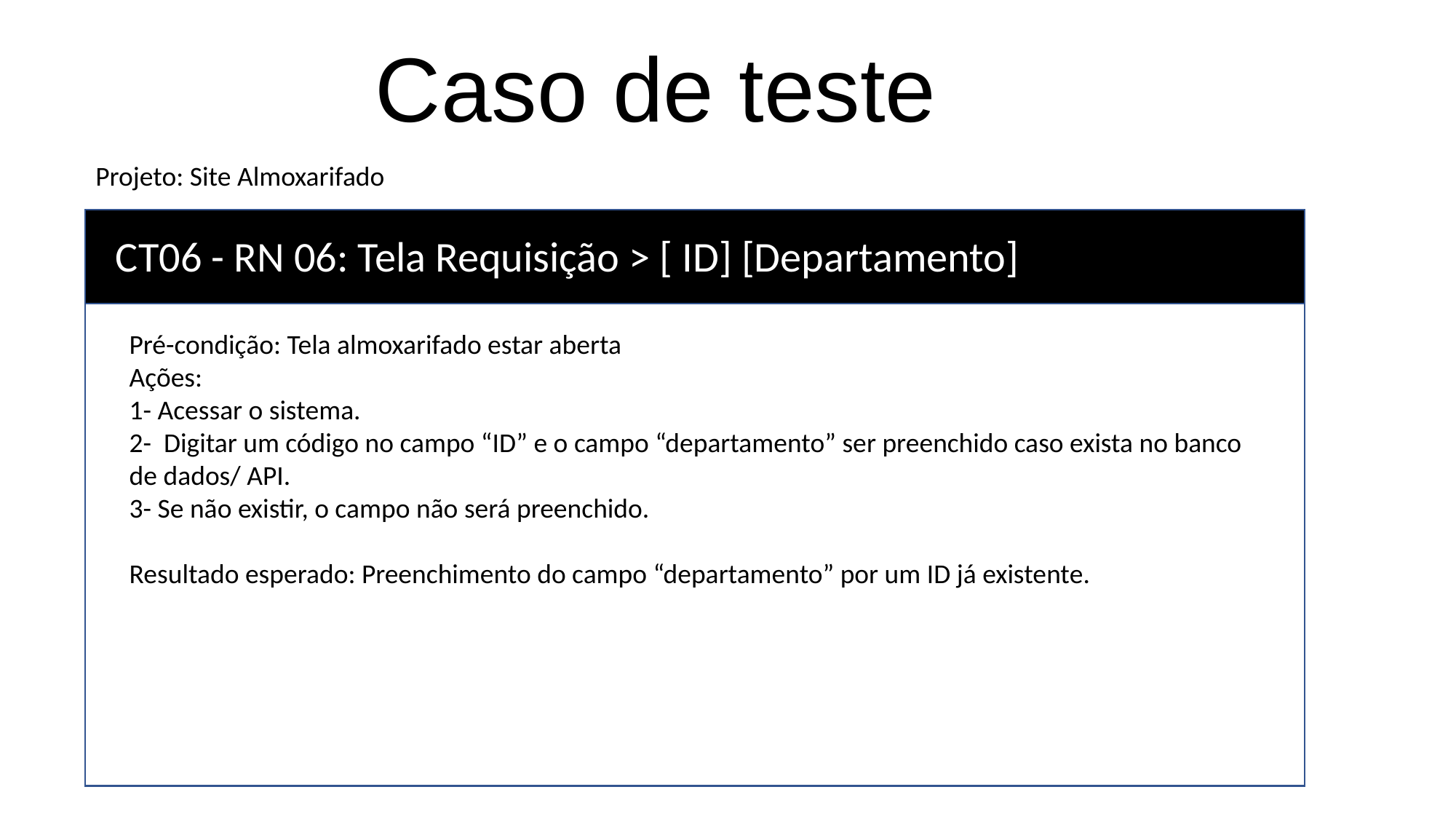

# Caso de teste
Projeto: Site Almoxarifado

CT06 - RN 06: Tela Requisição > [ ID] [Departamento]

Pré-condição: Tela almoxarifado estar aberta
Ações:
1- Acessar o sistema.
2-  Digitar um código no campo “ID” e o campo “departamento” ser preenchido caso exista no banco de dados/ API.
3- Se não existir, o campo não será preenchido.

Resultado esperado: Preenchimento do campo “departamento” por um ID já existente.